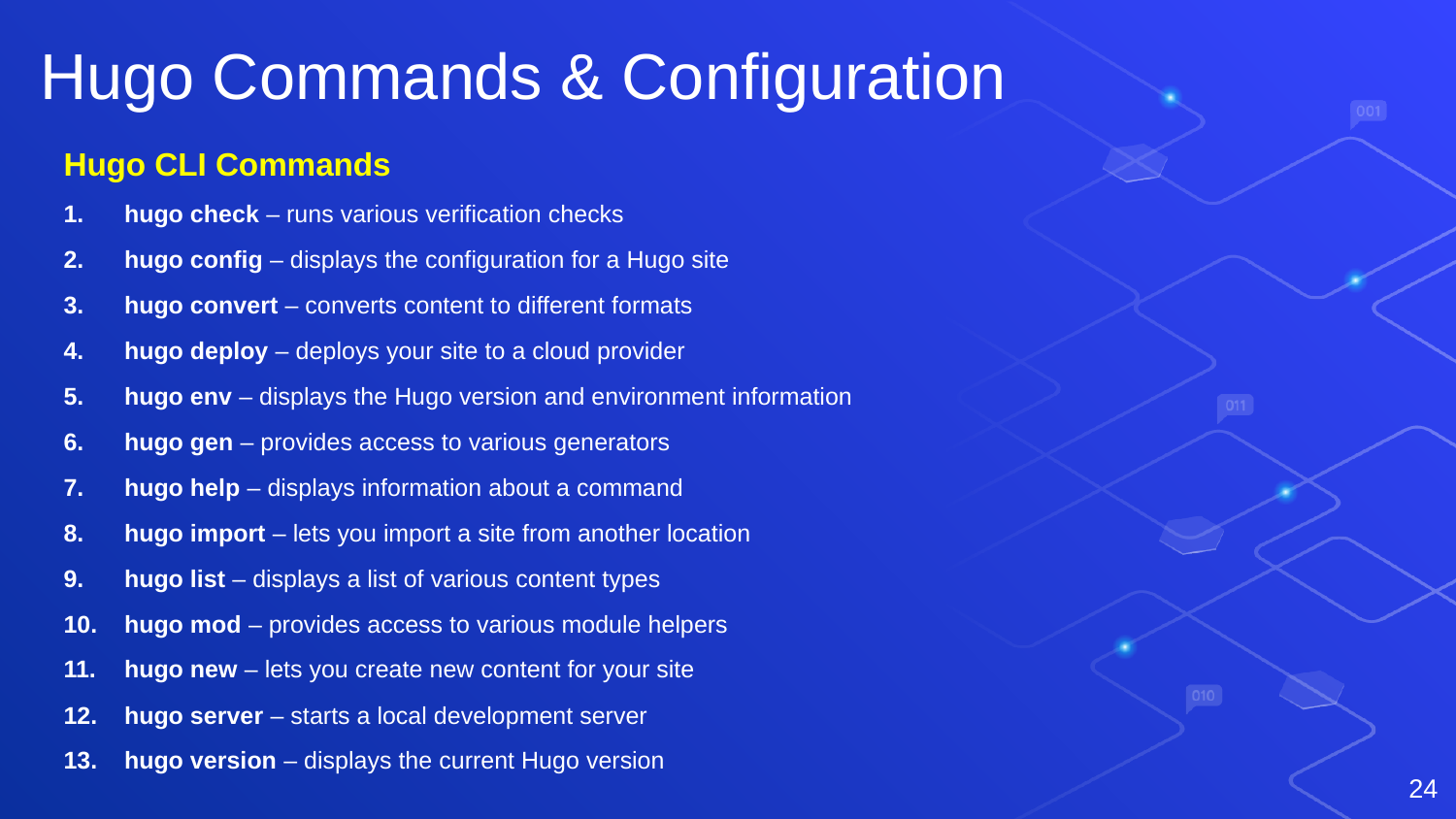

# Hugo Commands & Configuration
Hugo CLI Commands
hugo check – runs various verification checks
hugo config – displays the configuration for a Hugo site
hugo convert – converts content to different formats
hugo deploy – deploys your site to a cloud provider
hugo env – displays the Hugo version and environment information
hugo gen – provides access to various generators
hugo help – displays information about a command
hugo import – lets you import a site from another location
hugo list – displays a list of various content types
hugo mod – provides access to various module helpers
hugo new – lets you create new content for your site
hugo server – starts a local development server
hugo version – displays the current Hugo version
24